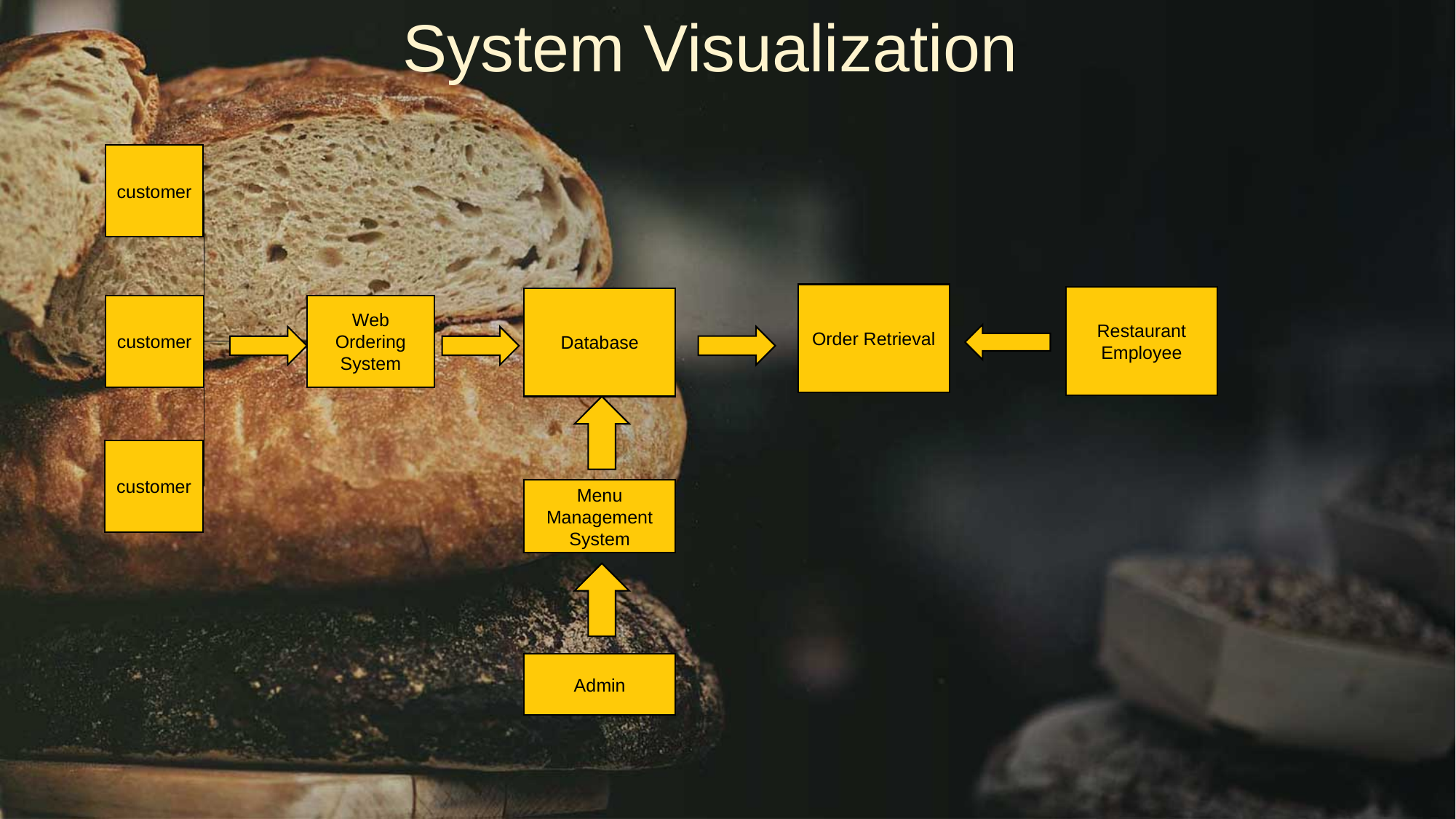

System Visualization
customer
Order Retrieval
Restaurant Employee
Database
customer
Web Ordering System

customer
Menu Management System

Admin